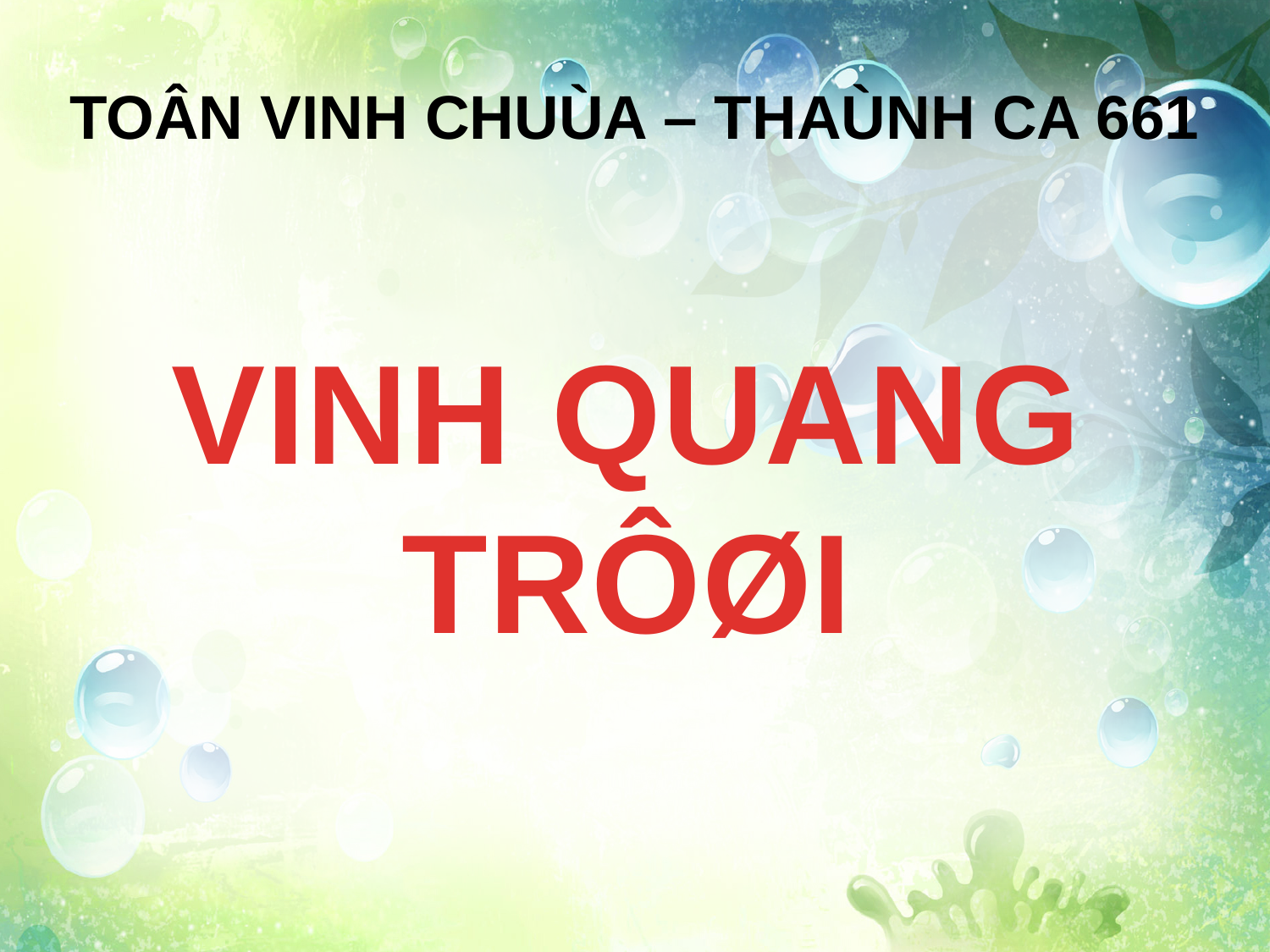

TOÂN VINH CHUÙA – THAÙNH CA 661
VINH QUANG TRÔØI